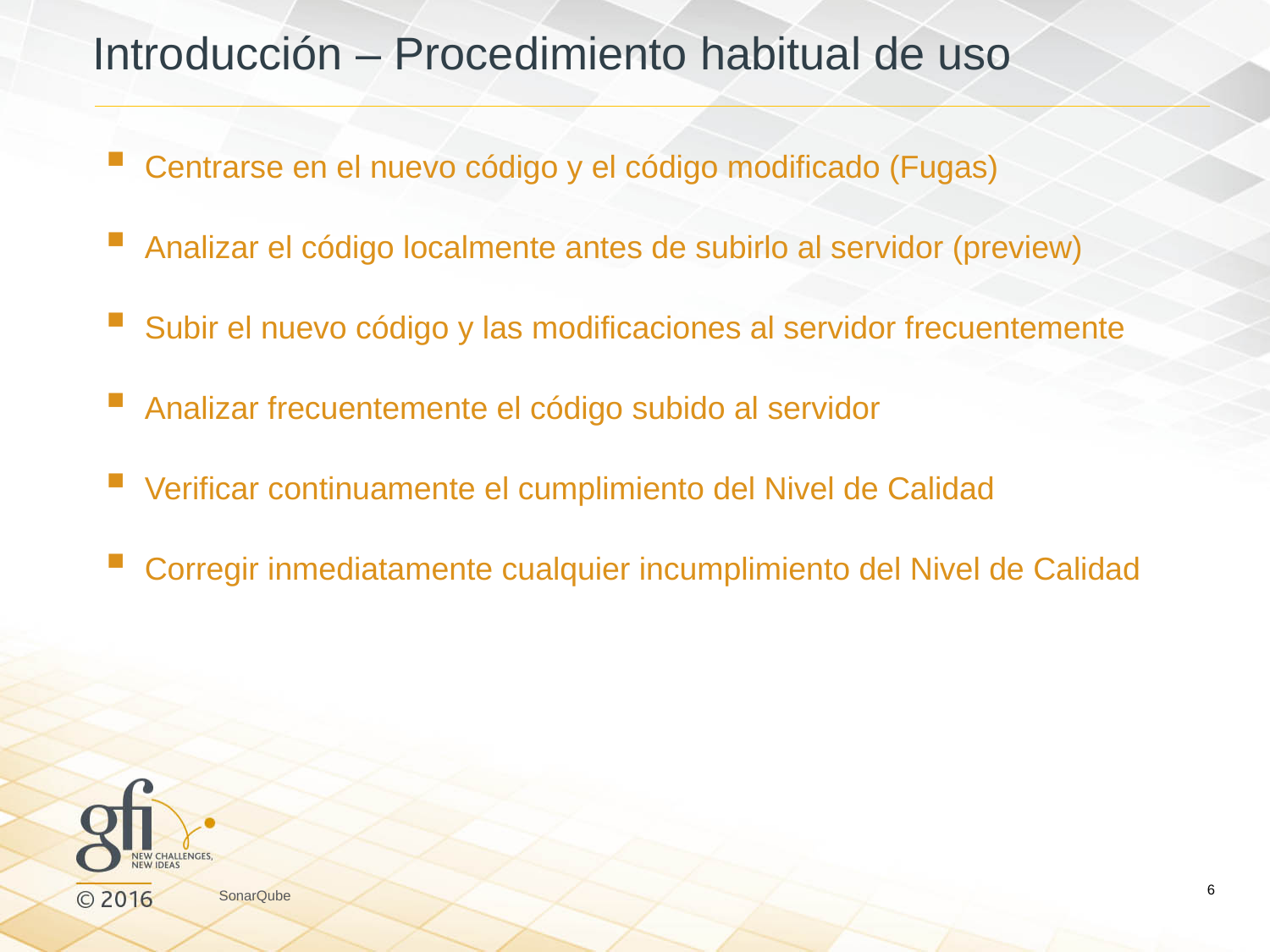

Introducción – Procedimiento habitual de uso
Centrarse en el nuevo código y el código modificado (Fugas)
Analizar el código localmente antes de subirlo al servidor (preview)
Subir el nuevo código y las modificaciones al servidor frecuentemente
Analizar frecuentemente el código subido al servidor
Verificar continuamente el cumplimiento del Nivel de Calidad
Corregir inmediatamente cualquier incumplimiento del Nivel de Calidad

6
SonarQube